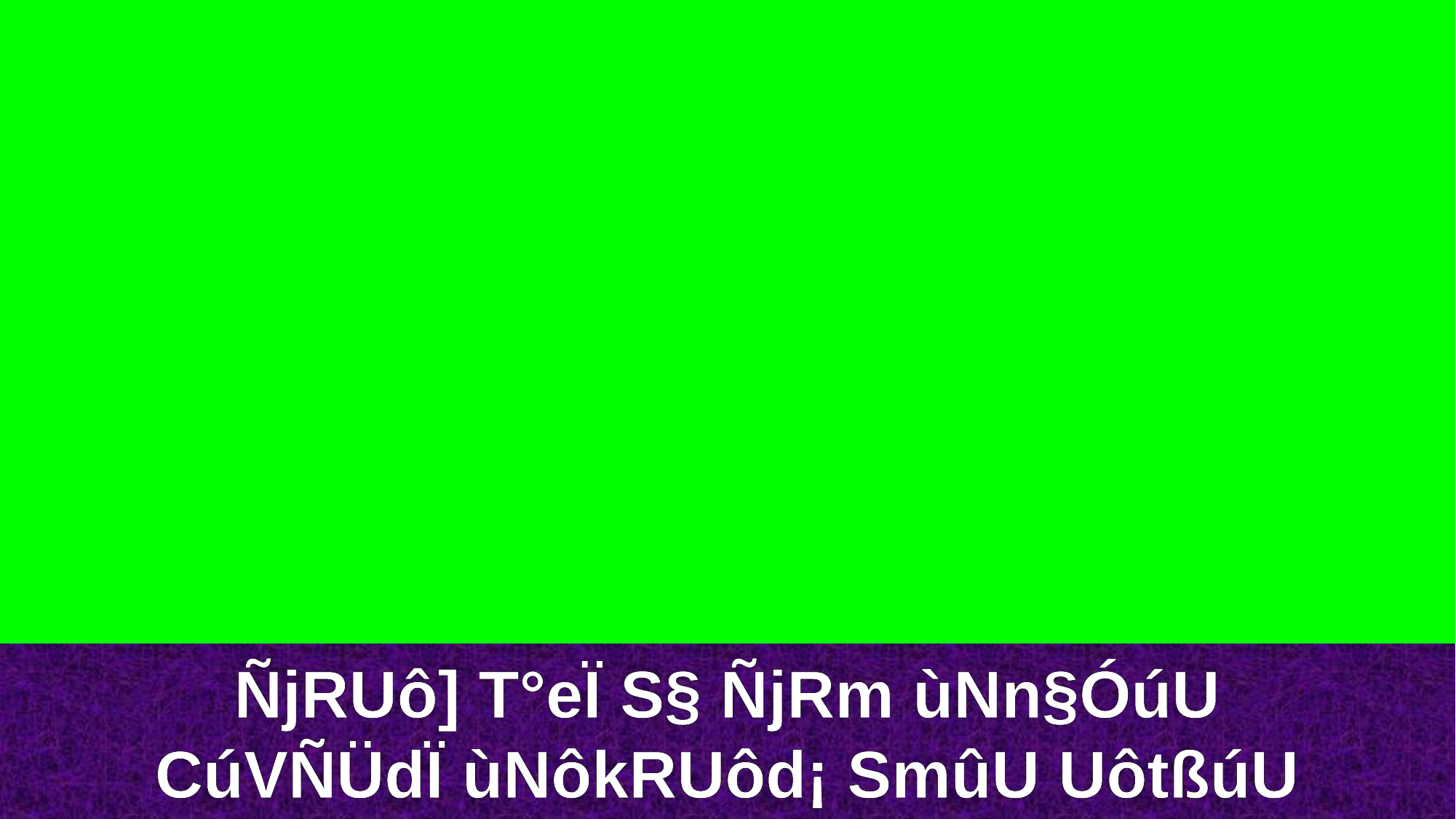

ÑjRUô] T°eÏ S§ ÑjRm ùNn§ÓúU
CúVÑÜdÏ ùNôkRUôd¡ SmûU UôtßúU